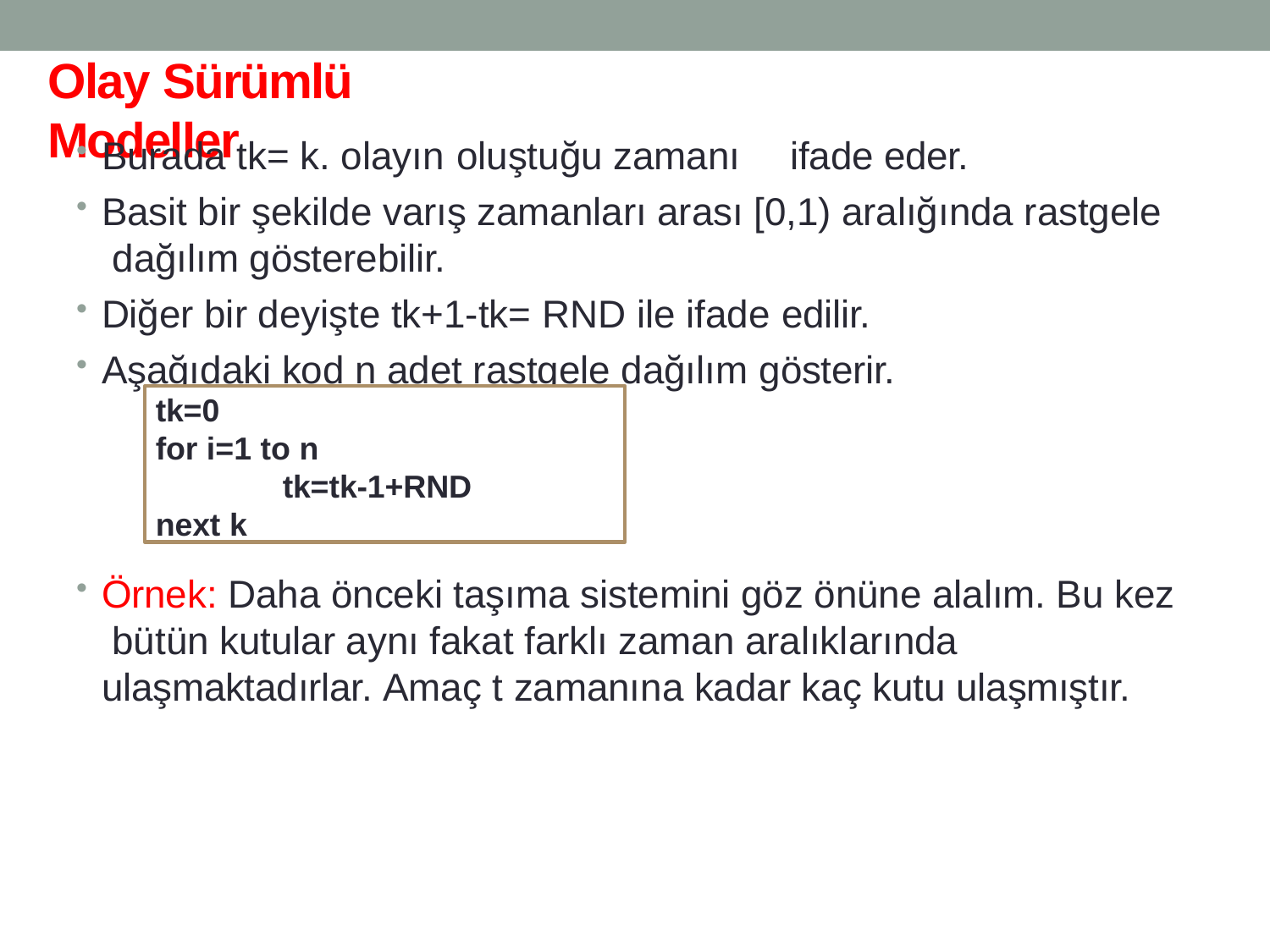

# Olay Sürümlü Modeller
Burada tk= k. olayın oluştuğu zamanı	ifade eder.
Basit bir şekilde varış zamanları arası [0,1) aralığında rastgele  dağılım gösterebilir.
Diğer bir deyişte tk+1-tk= RND ile ifade edilir.
Aşağıdaki kod n adet rastgele dağılım gösterir.

tk=0
for i=1 to n
tk=tk-1+RND
next k
Örnek: Daha önceki taşıma sistemini göz önüne alalım. Bu kez  bütün kutular aynı fakat farklı zaman aralıklarında  ulaşmaktadırlar. Amaç t zamanına kadar kaç kutu ulaşmıştır.